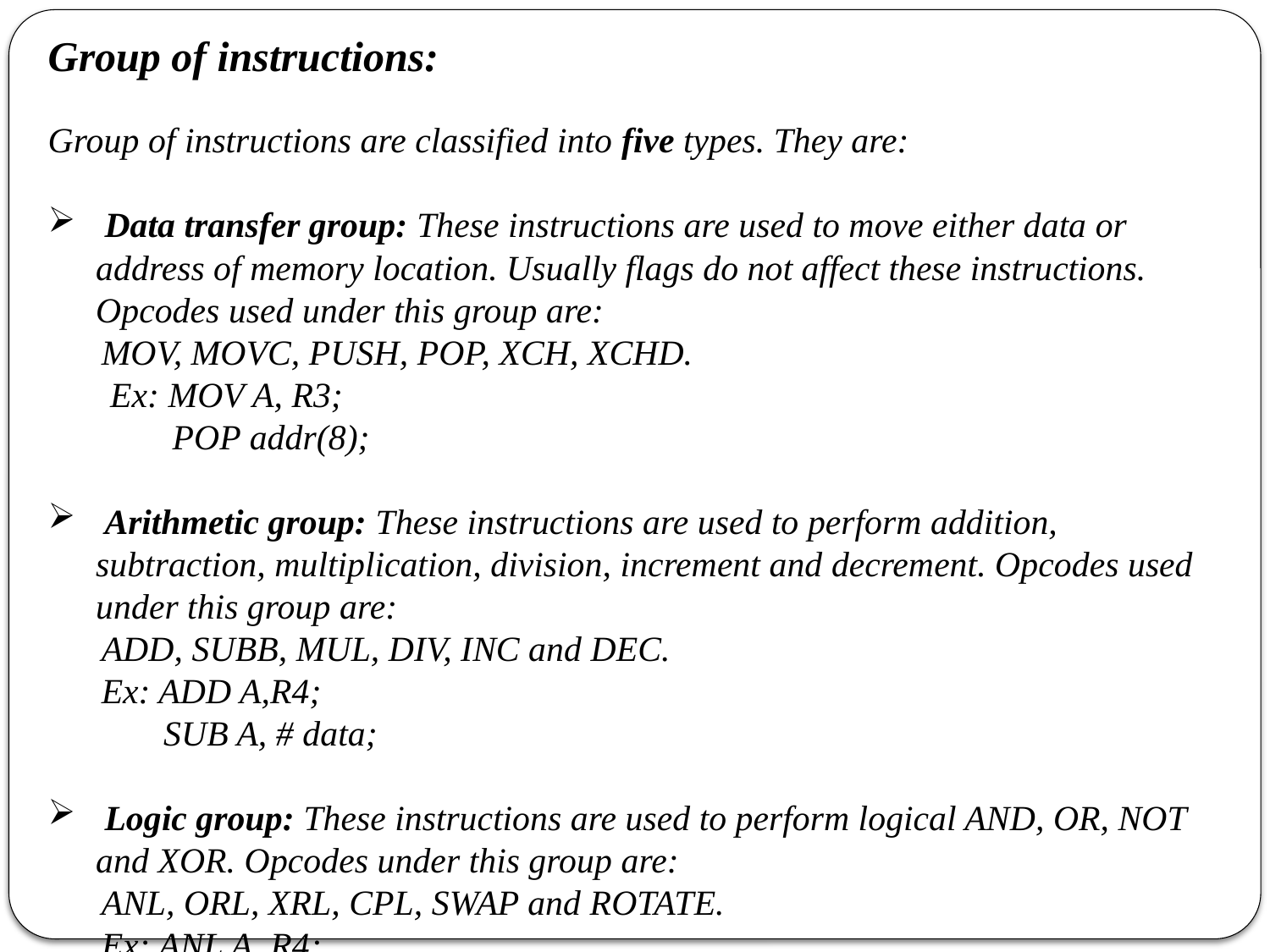

Group of instructions:

Group of instructions are classified into five types. They are:

 Data transfer group: These instructions are used to move either data or address of memory location. Usually flags do not affect these instructions. Opcodes used under this group are:
      MOV, MOVC, PUSH, POP, XCH, XCHD.
       Ex: MOV A, R3;
              POP addr(8);

 Arithmetic group: These instructions are used to perform addition, subtraction, multiplication, division, increment and decrement. Opcodes used under this group are:
      ADD, SUBB, MUL, DIV, INC and DEC.
      Ex: ADD A,R4;
             SUB A, # data;

 Logic group: These instructions are used to perform logical AND, OR, NOT and XOR. Opcodes under this group are:
      ANL, ORL, XRL, CPL, SWAP and ROTATE.
      Ex: ANL A, R4;
             SWAP A;